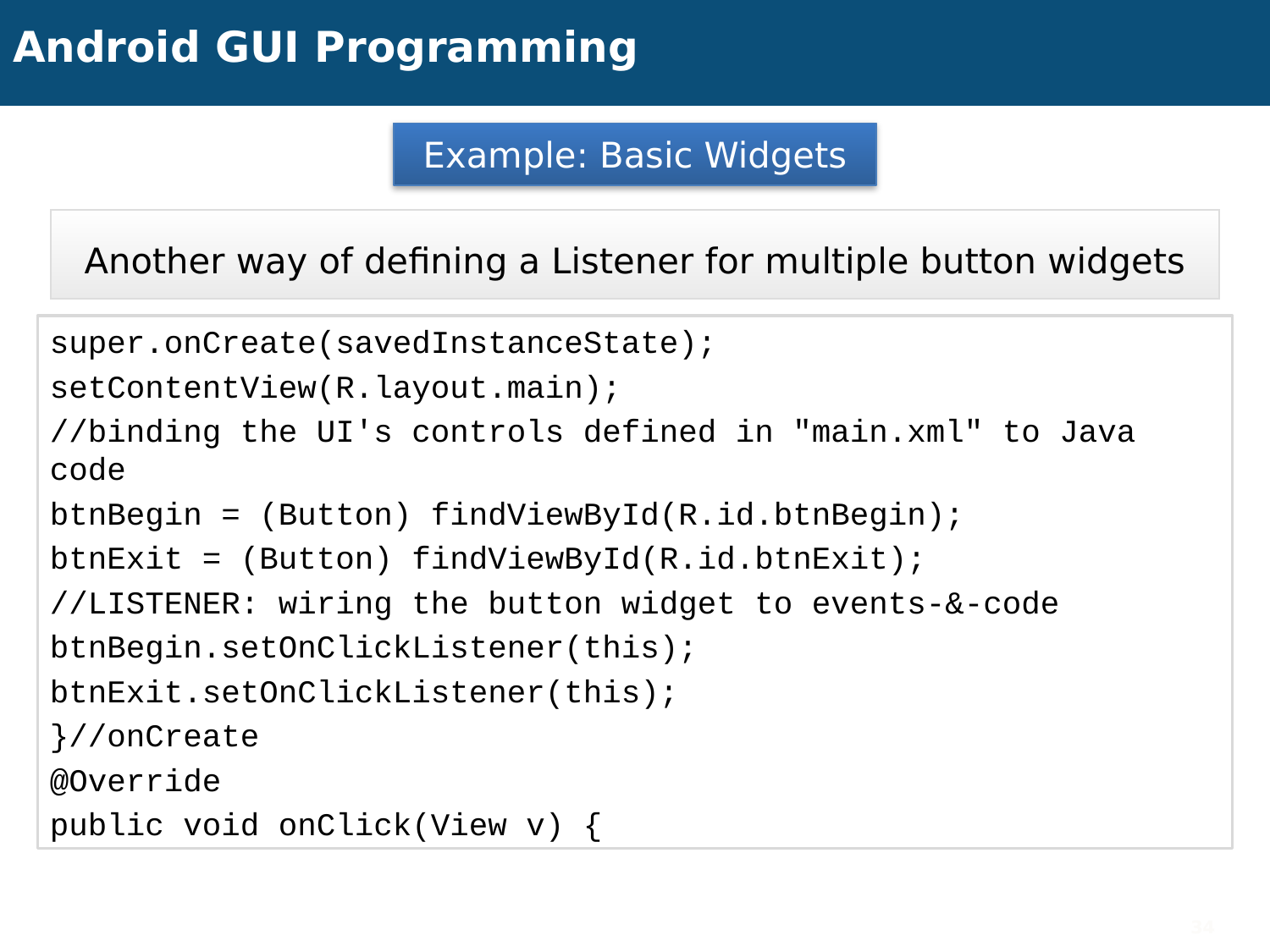

# Android GUI Programming
Example: Basic Widgets
Another way of defining a Listener for multiple button widgets
super.onCreate(savedInstanceState);
setContentView(R.layout.main);
//binding the UI's controls defined in "main.xml" to Java code
btnBegin = (Button) findViewById(R.id.btnBegin);
btnExit = (Button) findViewById(R.id.btnExit);
//LISTENER: wiring the button widget to events-&-code
btnBegin.setOnClickListener(this);
btnExit.setOnClickListener(this);
}//onCreate
@Override
public void onClick(View v) {